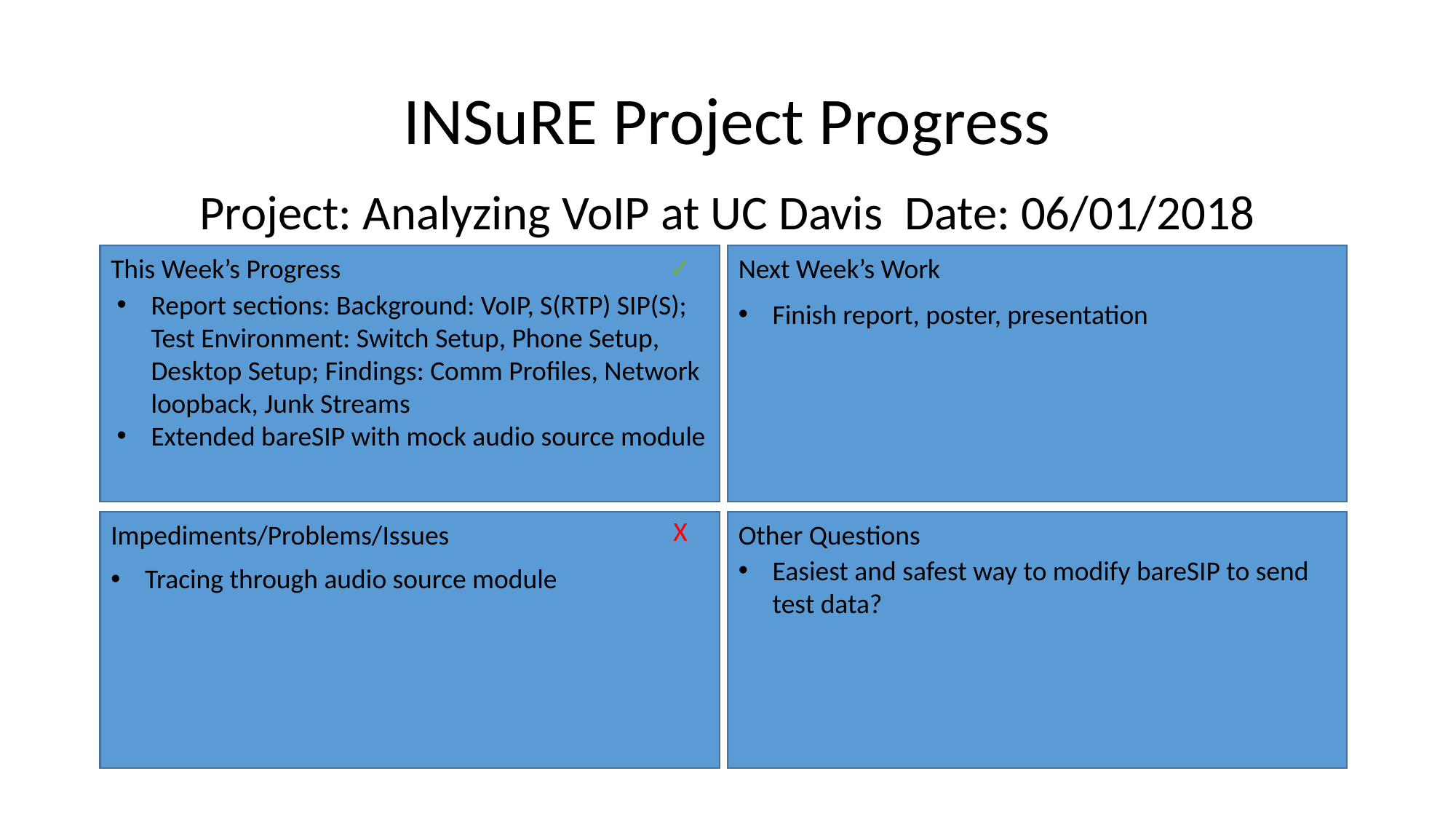

# INSuRE Project Progress
Project: Analyzing VoIP at UC Davis  Date: 06/01/2018
✓

Next Week’s Work

This Week’s Progress
Report sections: Background: VoIP, S(RTP) SIP(S); Test Environment: Switch Setup, Phone Setup, Desktop Setup; Findings: Comm Profiles, Network loopback, Junk Streams
Extended bareSIP with mock audio source module

Finish report, poster, presentation
X

Impediments/Problems/Issues

Other Questions
Easiest and safest way to modify bareSIP to send test data?
Tracing through audio source module